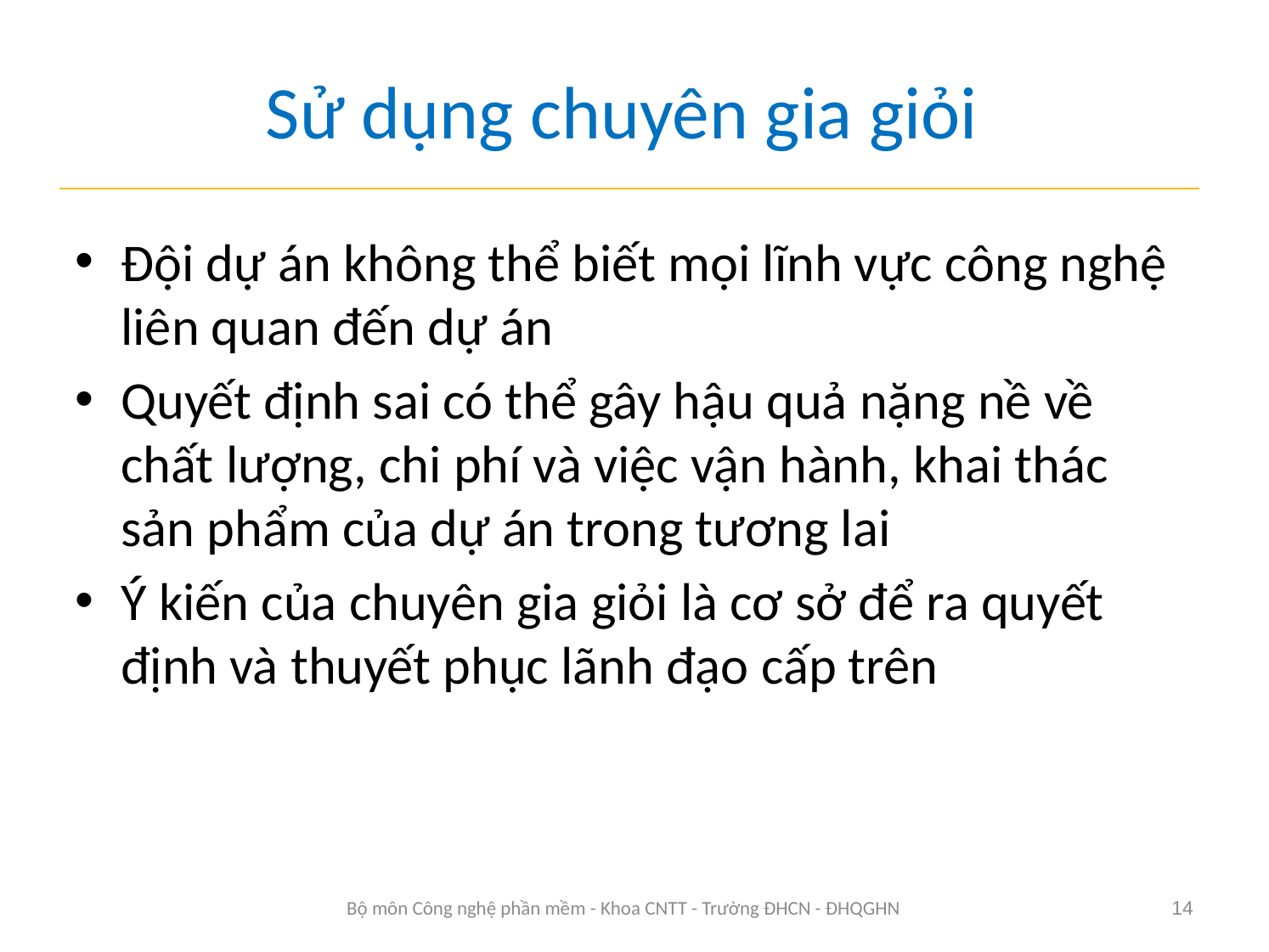

# Sử dụng chuyên gia giỏi
Đội dự án không thể biết mọi lĩnh vực công nghệ liên quan đến dự án
Quyết định sai có thể gây hậu quả nặng nề về chất lượng, chi phí và việc vận hành, khai thác sản phẩm của dự án trong tương lai
Ý kiến của chuyên gia giỏi là cơ sở để ra quyết định và thuyết phục lãnh đạo cấp trên

Bộ môn Công nghệ phần mềm - Khoa CNTT - Trường ĐHCN - ĐHQGHN
14